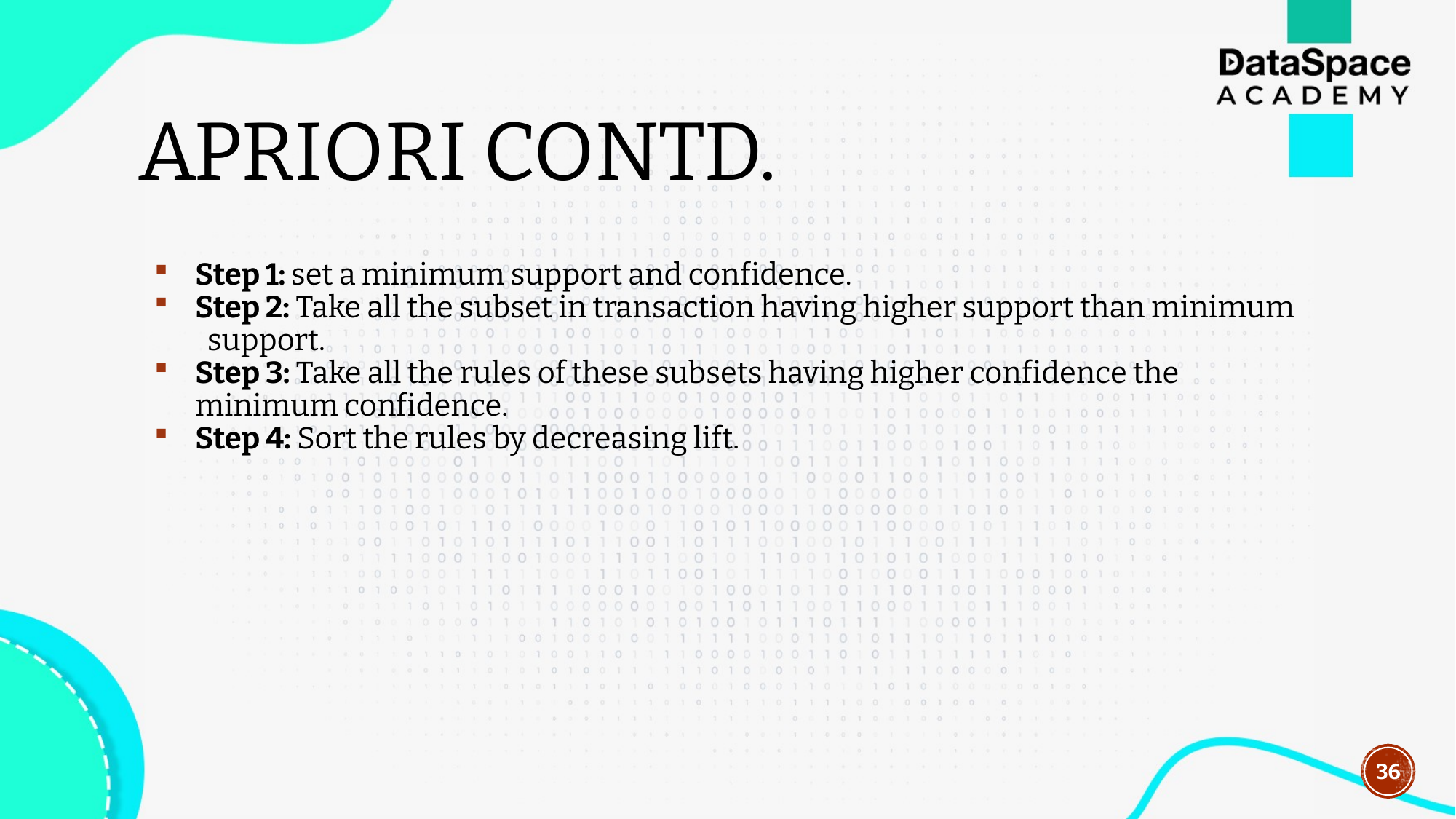

# Apriori contd.
Step 1: set a minimum support and confidence.
Step 2: Take all the subset in transaction having higher support than minimum      support.
Step 3: Take all the rules of these subsets having higher confidence the minimum confidence.
Step 4: Sort the rules by decreasing lift.
36